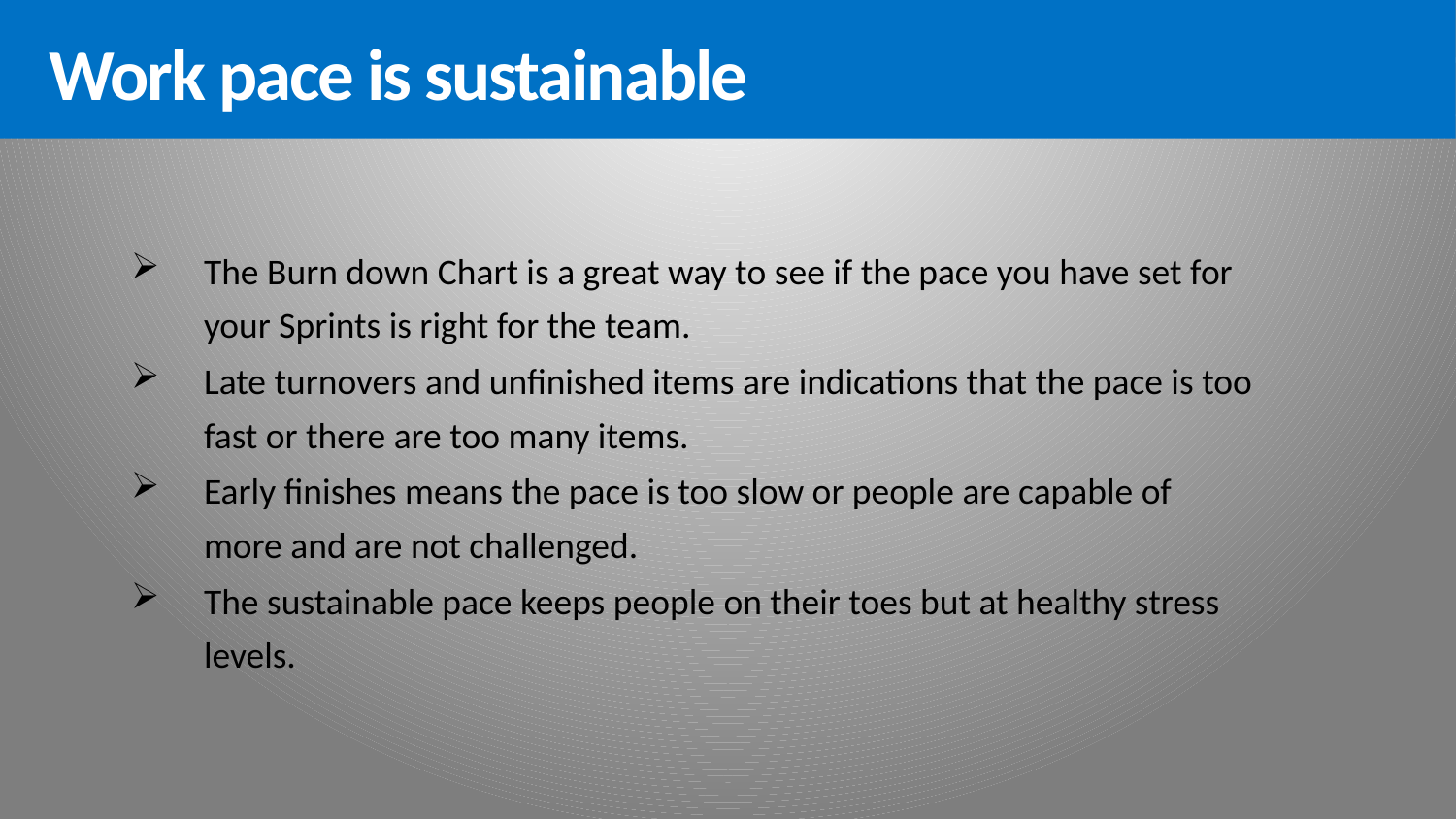

Work pace is sustainable

The Burn down Chart is a great way to see if the pace you have set for your Sprints is right for the team.
Late turnovers and unfinished items are indications that the pace is too fast or there are too many items.
Early finishes means the pace is too slow or people are capable of more and are not challenged.
The sustainable pace keeps people on their toes but at healthy stress levels.